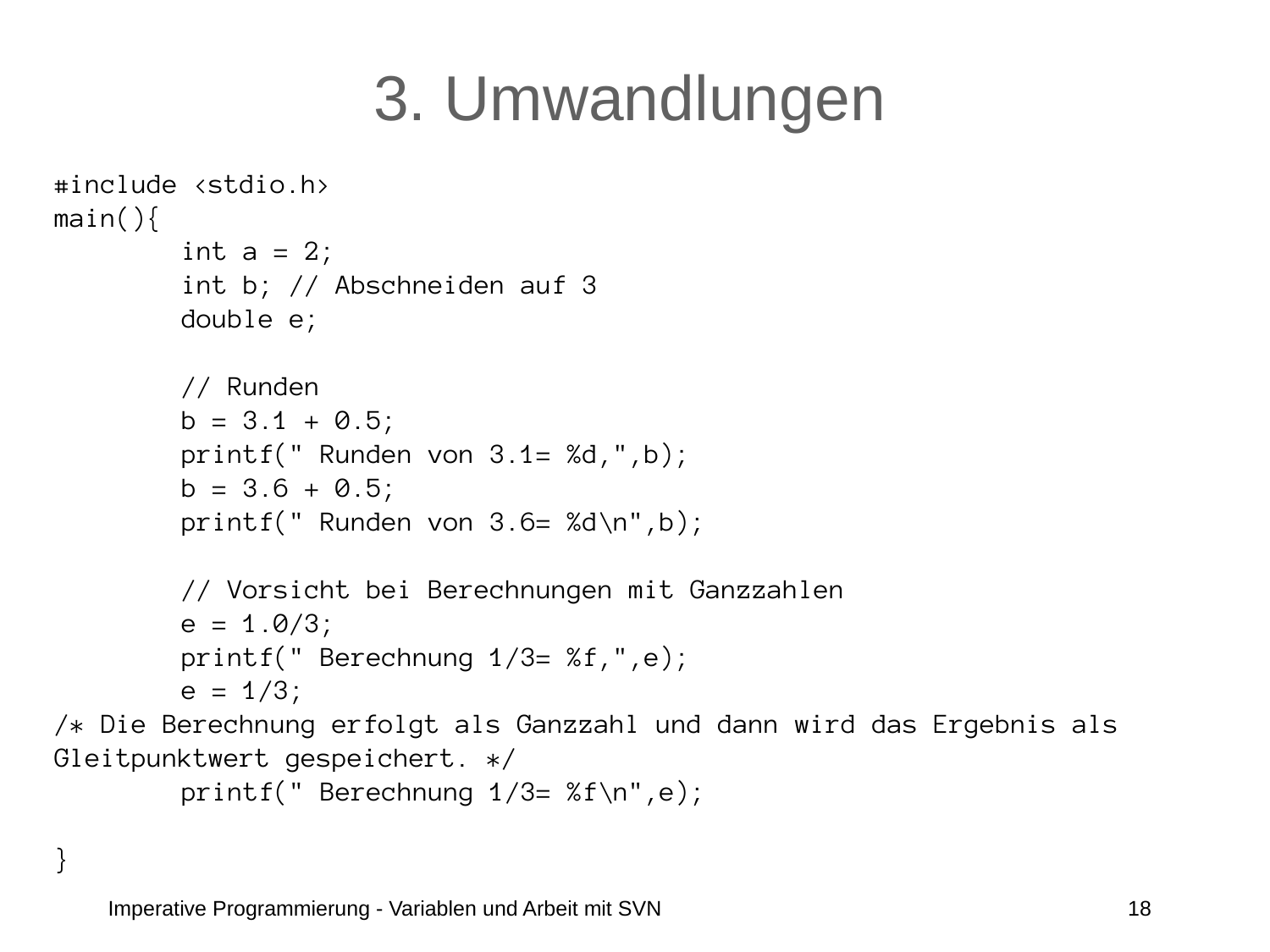

# 3. Umwandlungen
#include <stdio.h>
main(){
	int a = 2;
	int b; // Abschneiden auf 3
	double e;

	// Runden
	b = 3.1 + 0.5;
	printf(" Runden von 3.1= %d,",b);
	b = 3.6 + 0.5;
	printf(" Runden von 3.6= %d\n",b);

	// Vorsicht bei Berechnungen mit Ganzzahlen
	e = 1.0/3;
	printf(" Berechnung 1/3= %f,",e);
	e = 1/3;
/* Die Berechnung erfolgt als Ganzzahl und dann wird das Ergebnis als Gleitpunktwert gespeichert. */
	printf(" Berechnung 1/3= %f\n",e);

}
Imperative Programmierung - Variablen und Arbeit mit SVN
18